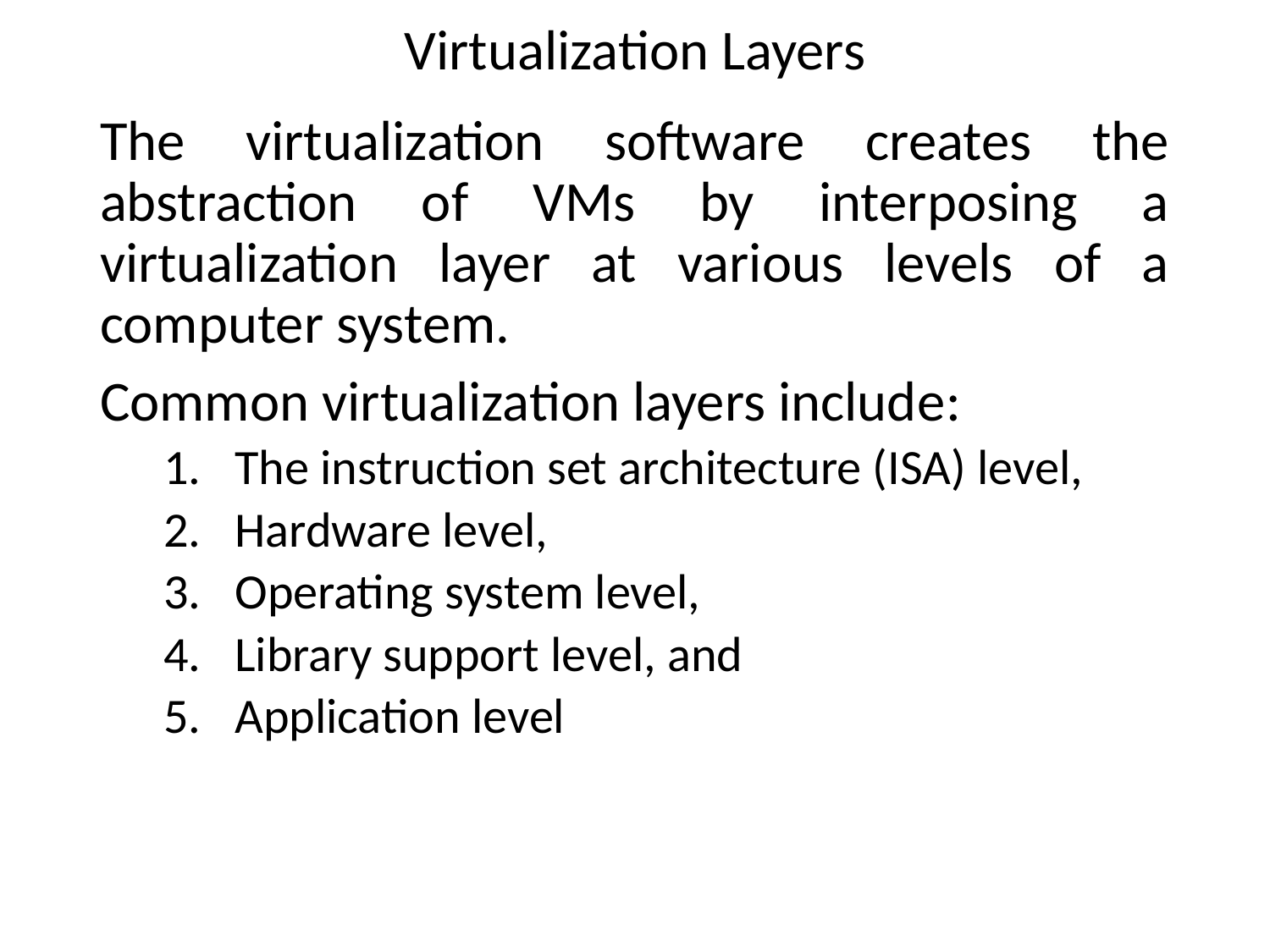

# Virtualization Layers
The virtualization software creates the abstraction of VMs by interposing a virtualization layer at various levels of a computer system.
Common virtualization layers include:
The instruction set architecture (ISA) level,
Hardware level,
Operating system level,
Library support level, and
Application level